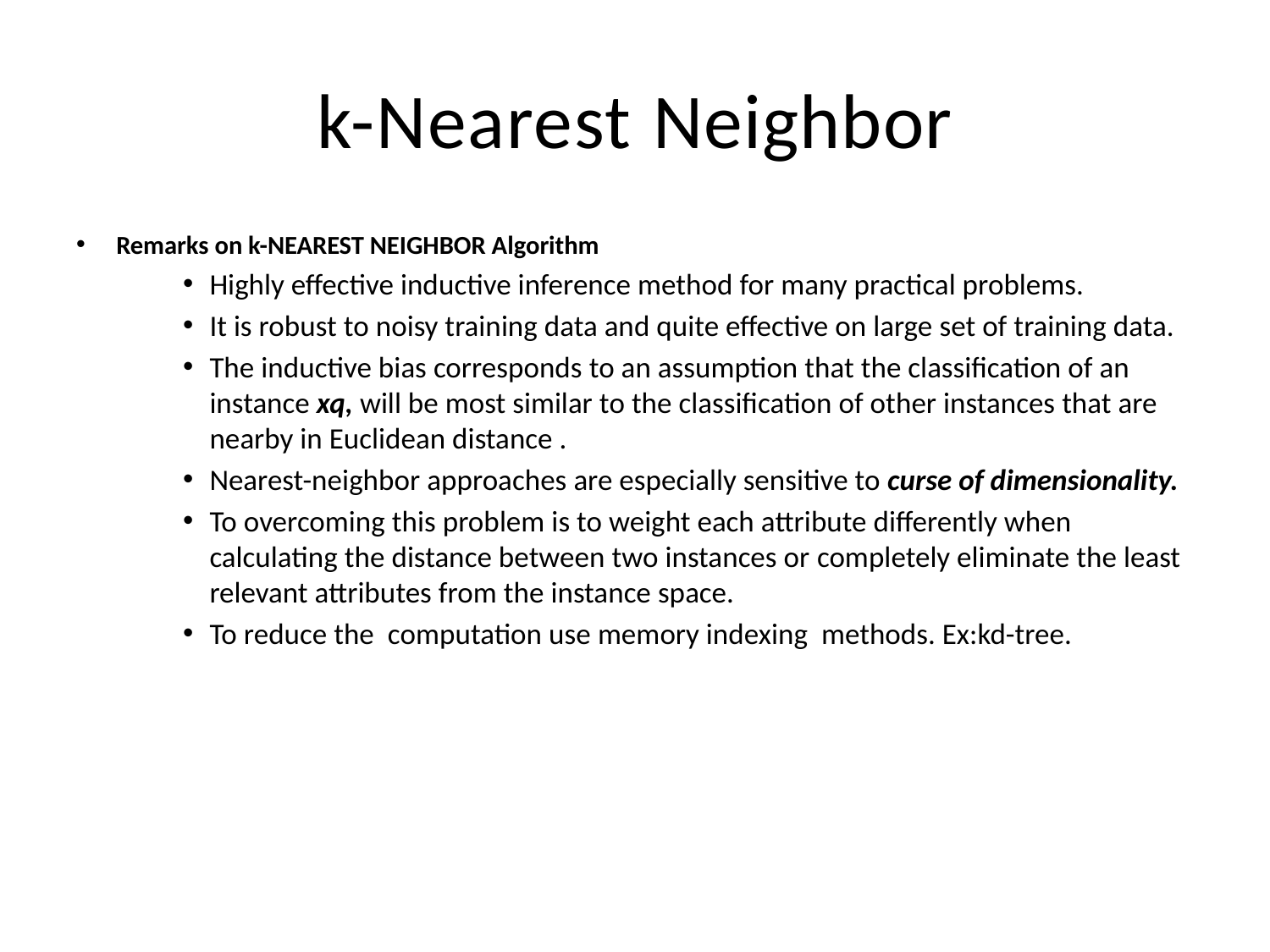

# k-Nearest Neighbor
Remarks on k-NEAREST NEIGHBOR Algorithm
Highly effective inductive inference method for many practical problems.
It is robust to noisy training data and quite effective on large set of training data.
The inductive bias corresponds to an assumption that the classification of an instance xq, will be most similar to the classification of other instances that are nearby in Euclidean distance .
Nearest-neighbor approaches are especially sensitive to curse of dimensionality.
To overcoming this problem is to weight each attribute differently when calculating the distance between two instances or completely eliminate the least relevant attributes from the instance space.
To reduce the  computation use memory indexing  methods. Ex:kd-tree.